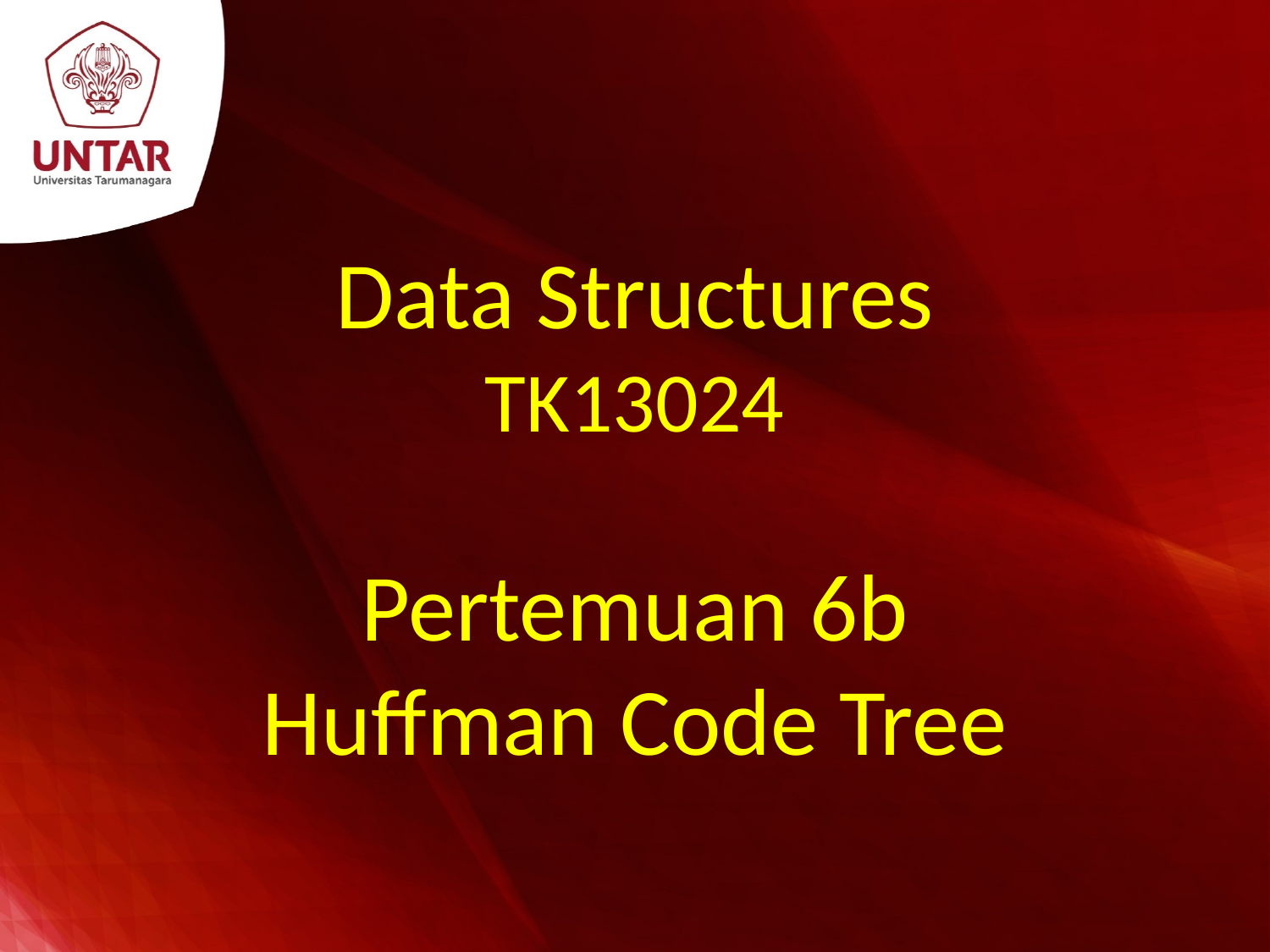

# Data Structures TK13024
Pertemuan 6b
Huffman Code Tree